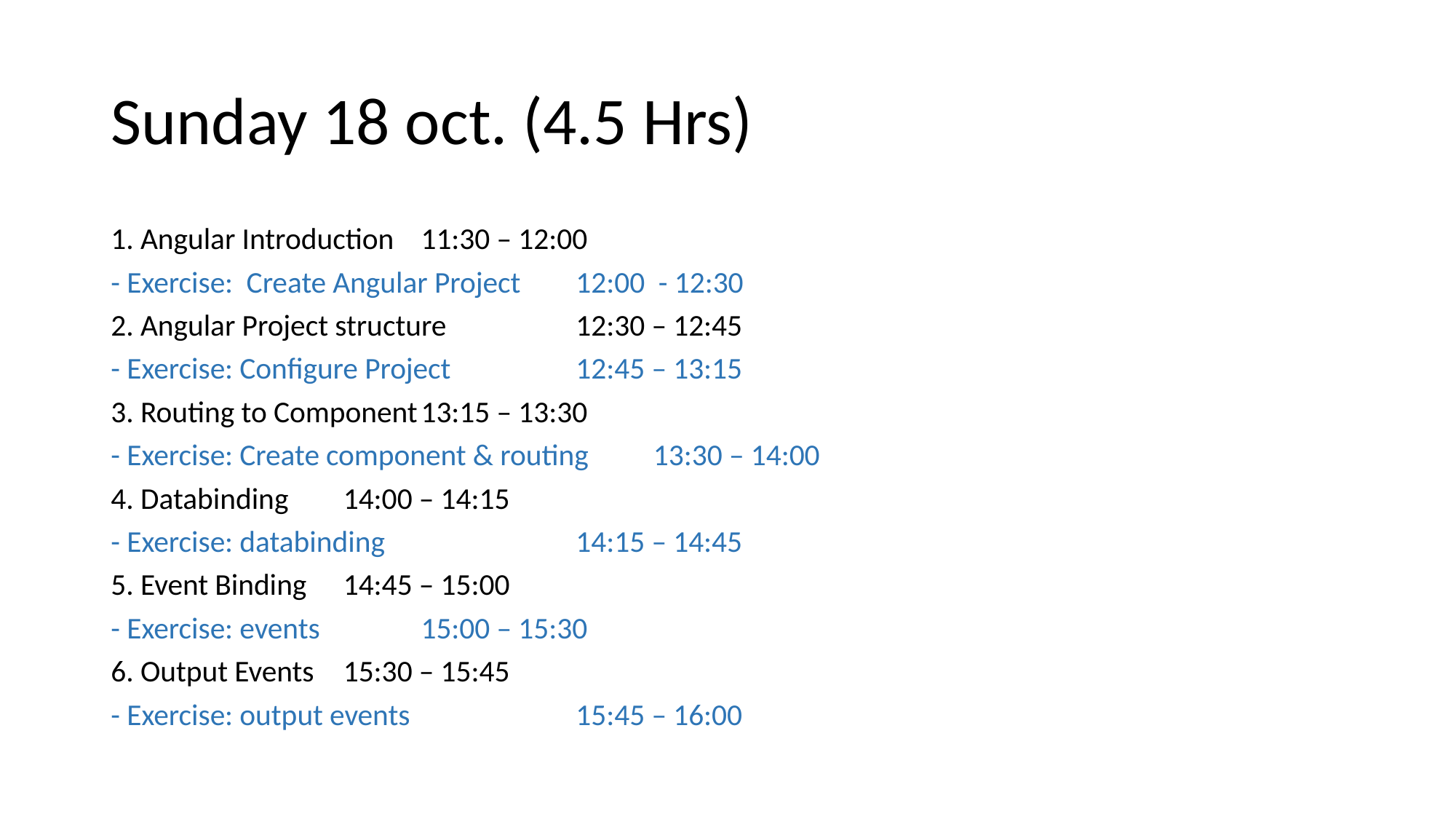

# Sunday 18 oct. (4.5 Hrs)
1. Angular Introduction					11:30 – 12:00
- Exercise:  Create Angular Project 			12:00  - 12:30
2. Angular Project structure				12:30 – 12:45
- Exercise: Configure Project	 			12:45 – 13:15
3. Routing to Component				13:15 – 13:30
- Exercise: Create component & routing 			13:30 – 14:00
4. Databinding						14:00 – 14:15
- Exercise: databinding		 			14:15 – 14:45
5. Event Binding						14:45 – 15:00
- Exercise: events		 			15:00 – 15:30
6. Output Events					15:30 – 15:45
- Exercise: output events	 			15:45 – 16:00